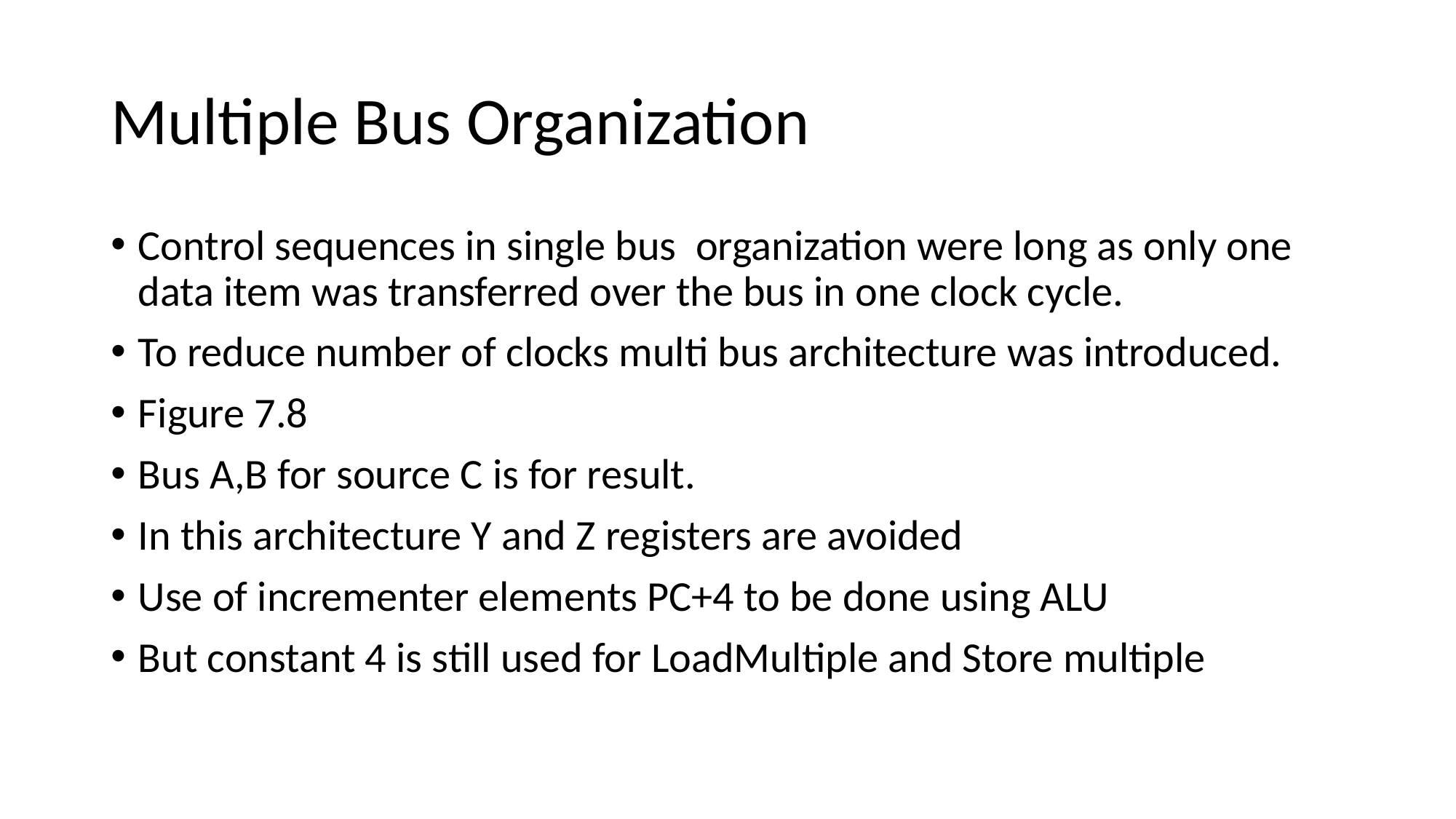

# Multiple Bus Organization
Control sequences in single bus  organization were long as only one data item was transferred over the bus in one clock cycle.
To reduce number of clocks multi bus architecture was introduced.
Figure 7.8
Bus A,B for source C is for result.
In this architecture Y and Z registers are avoided
Use of incrementer elements PC+4 to be done using ALU
But constant 4 is still used for LoadMultiple and Store multiple